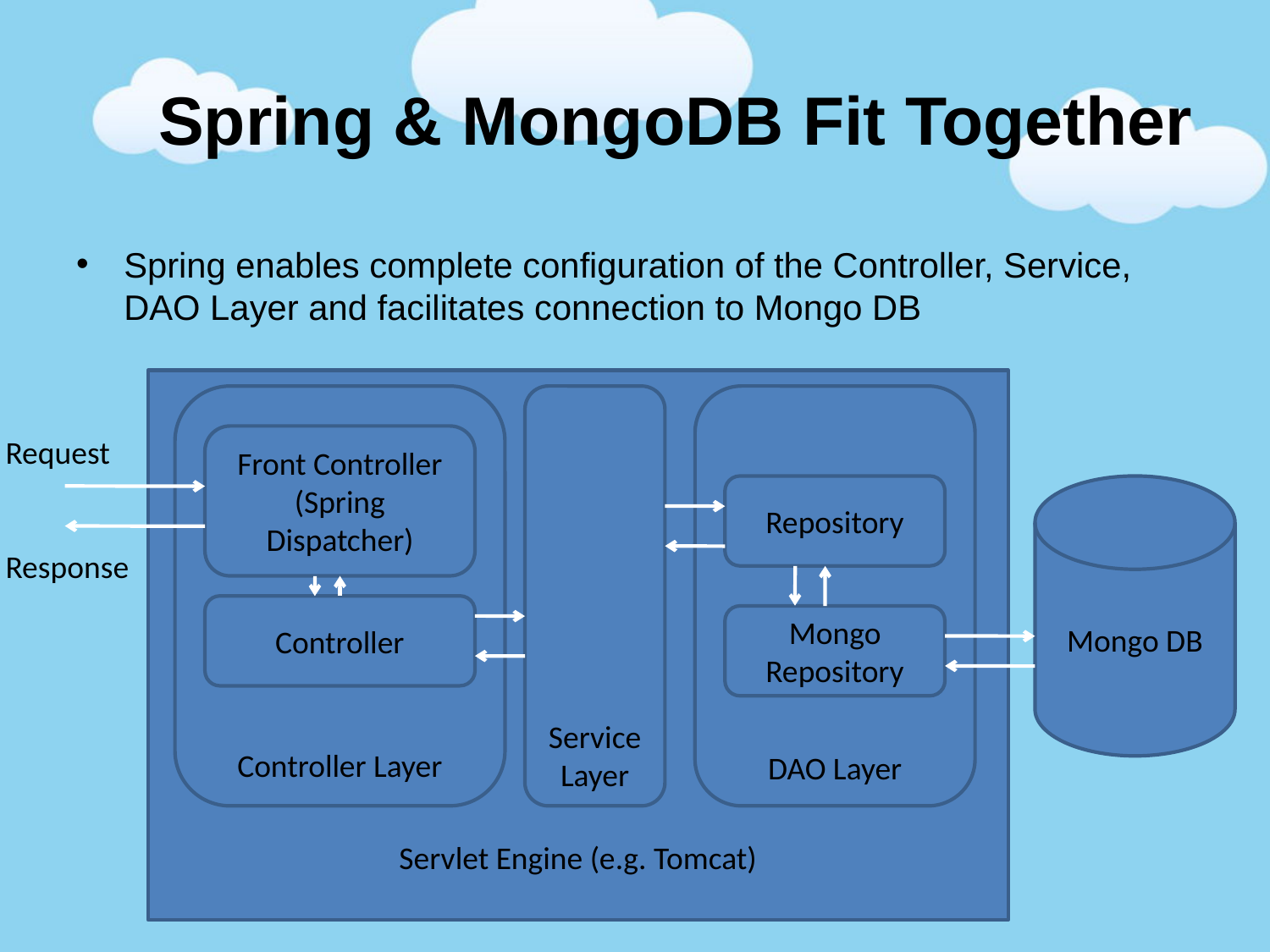

# Spring & MongoDB Fit Together
Spring enables complete configuration of the Controller, Service, DAO Layer and facilitates connection to Mongo DB
Servlet Engine (e.g. Tomcat)

Controller Layer
Service Layer
DAO Layer
Request
Front Controller (Spring Dispatcher)
Repository
Mongo DB
Response
Controller
Mongo Repository